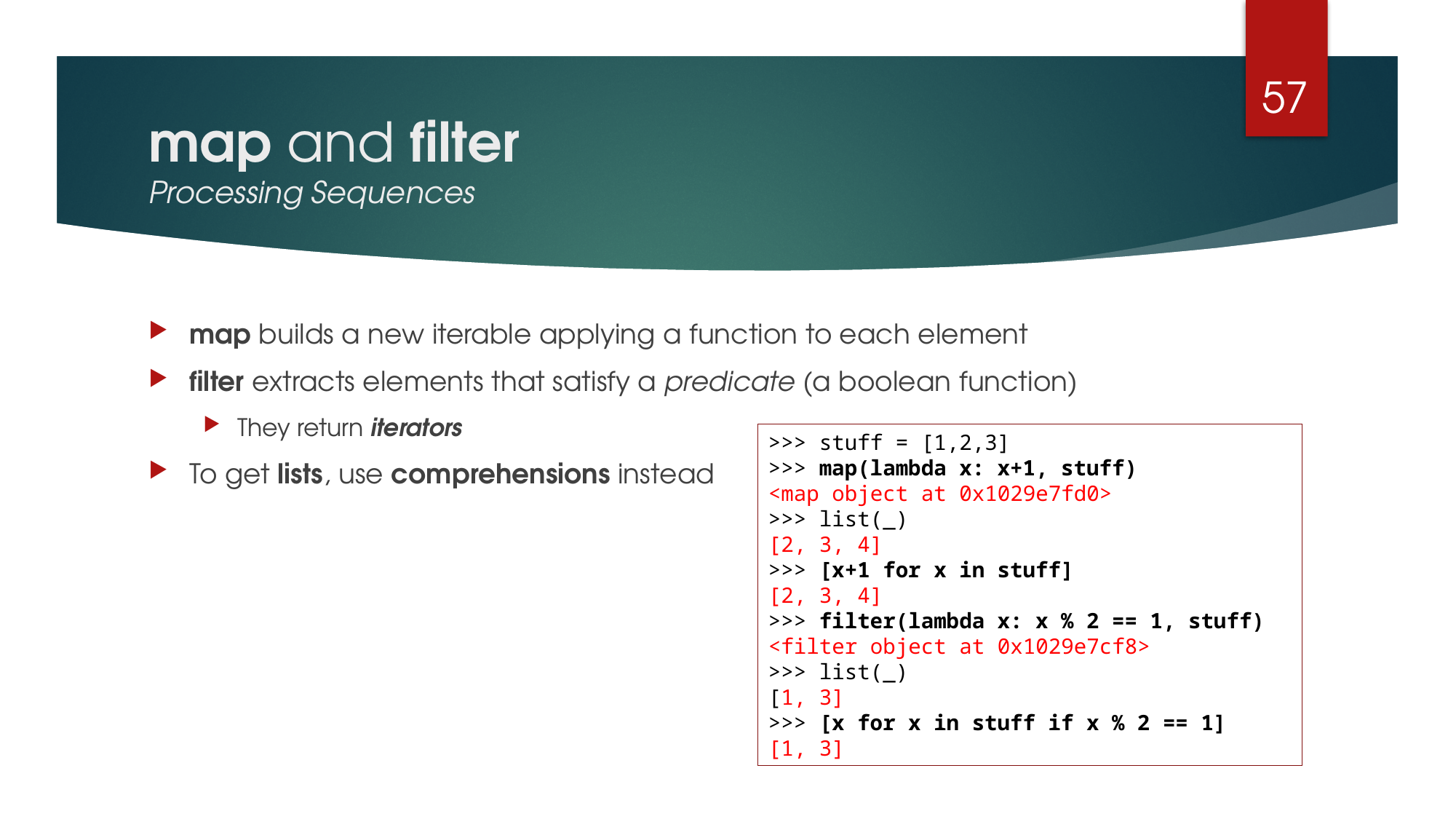

57
# map and filter Processing Sequences
map builds a new iterable applying a function to each element
filter extracts elements that satisfy a predicate (a boolean function)
They return iterators
To get lists, use comprehensions instead
>>> stuff = [1,2,3]
>>> map(lambda x: x+1, stuff)
<map object at 0x1029e7fd0>
>>> list(_)
[2, 3, 4]
>>> [x+1 for x in stuff]
[2, 3, 4]
>>> filter(lambda x: x % 2 == 1, stuff)
<filter object at 0x1029e7cf8>
>>> list(_)
[1, 3]
>>> [x for x in stuff if x % 2 == 1]
[1, 3]